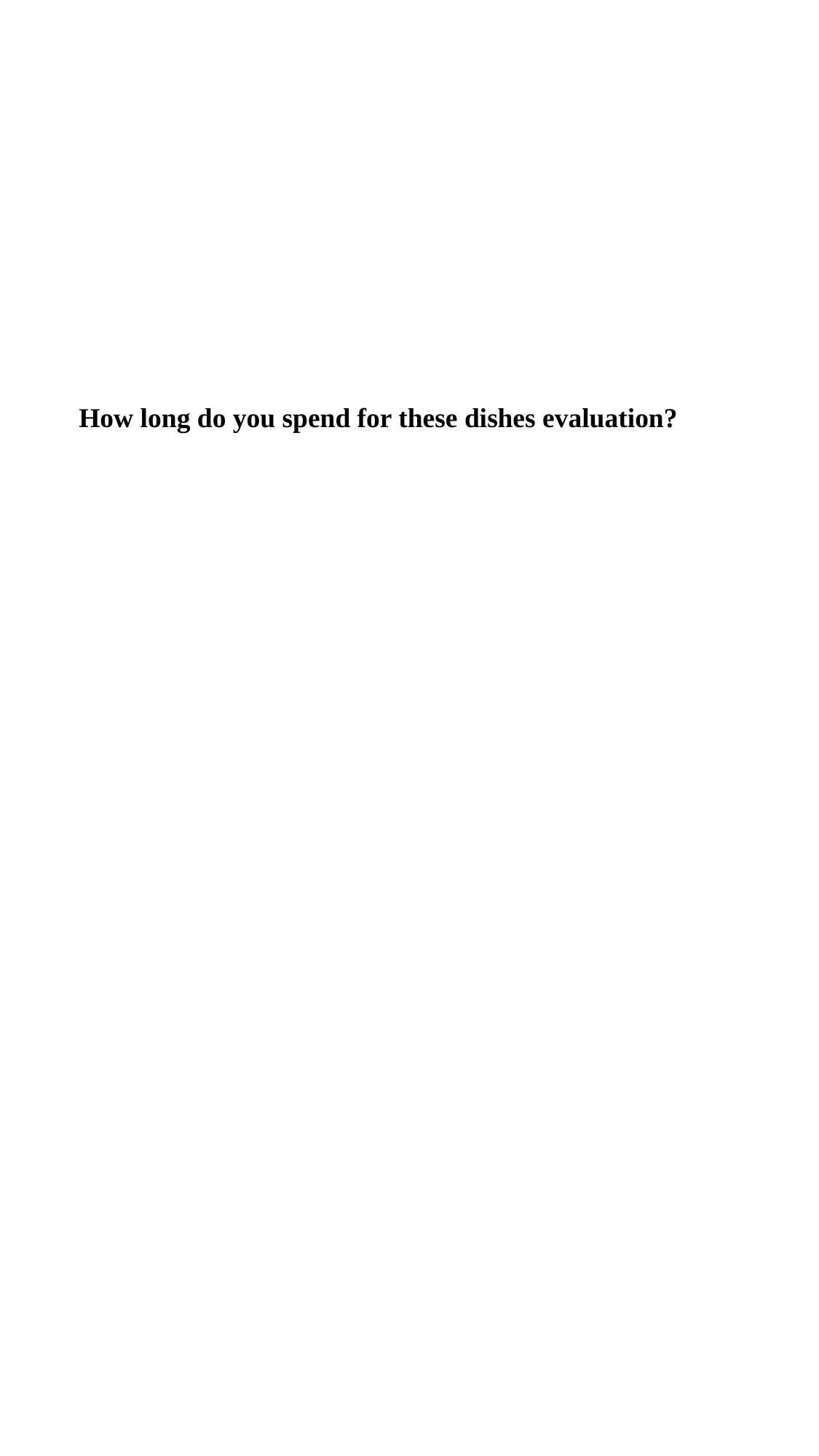

How long do you spend for these dishes evaluation?